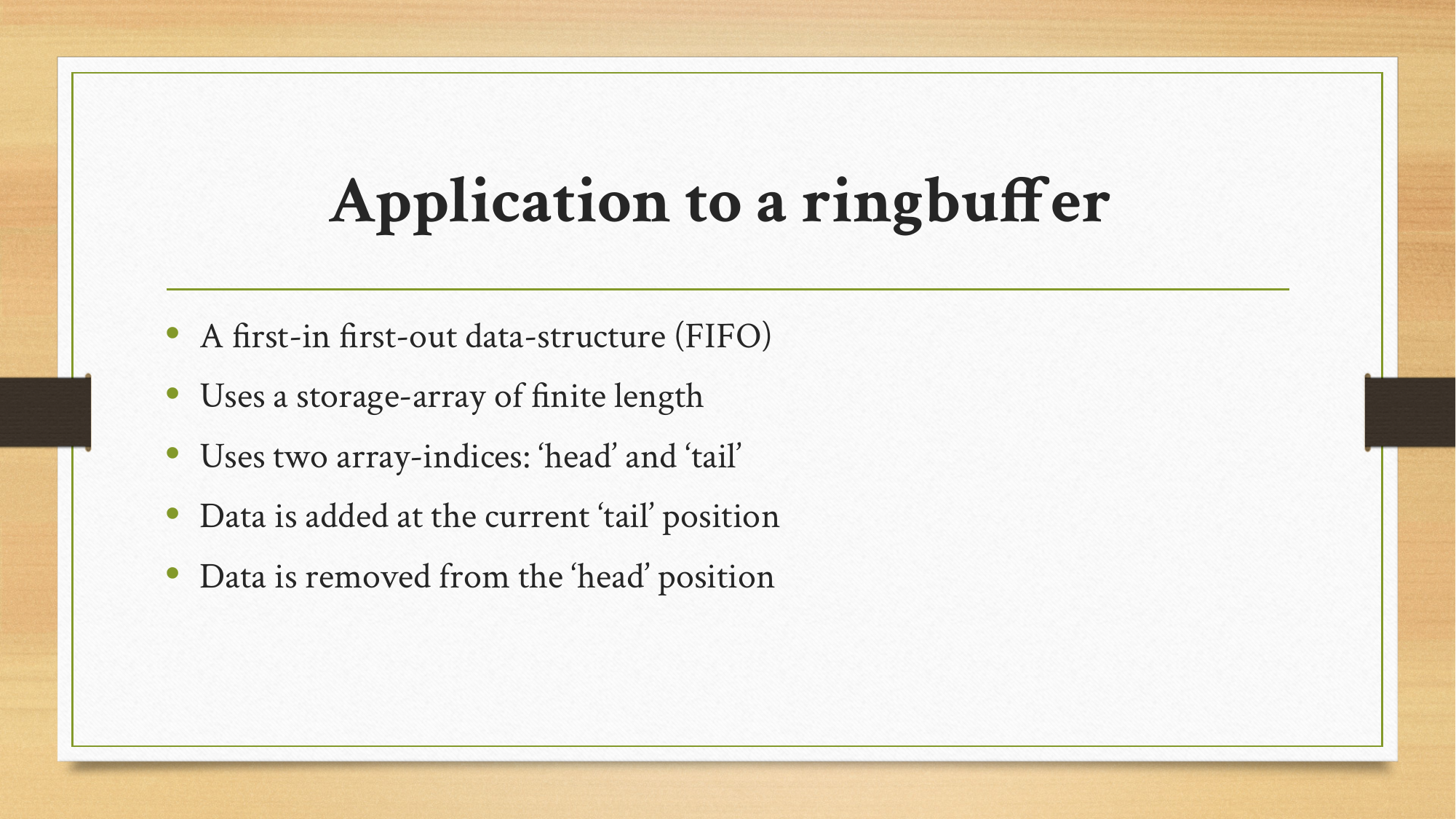

# Application to a ringbuffer
A first-in first-out data-structure (FIFO)
Uses a storage-array of finite length
Uses two array-indices: ‘head’ and ‘tail’
Data is added at the current ‘tail’ position
Data is removed from the ‘head’ position